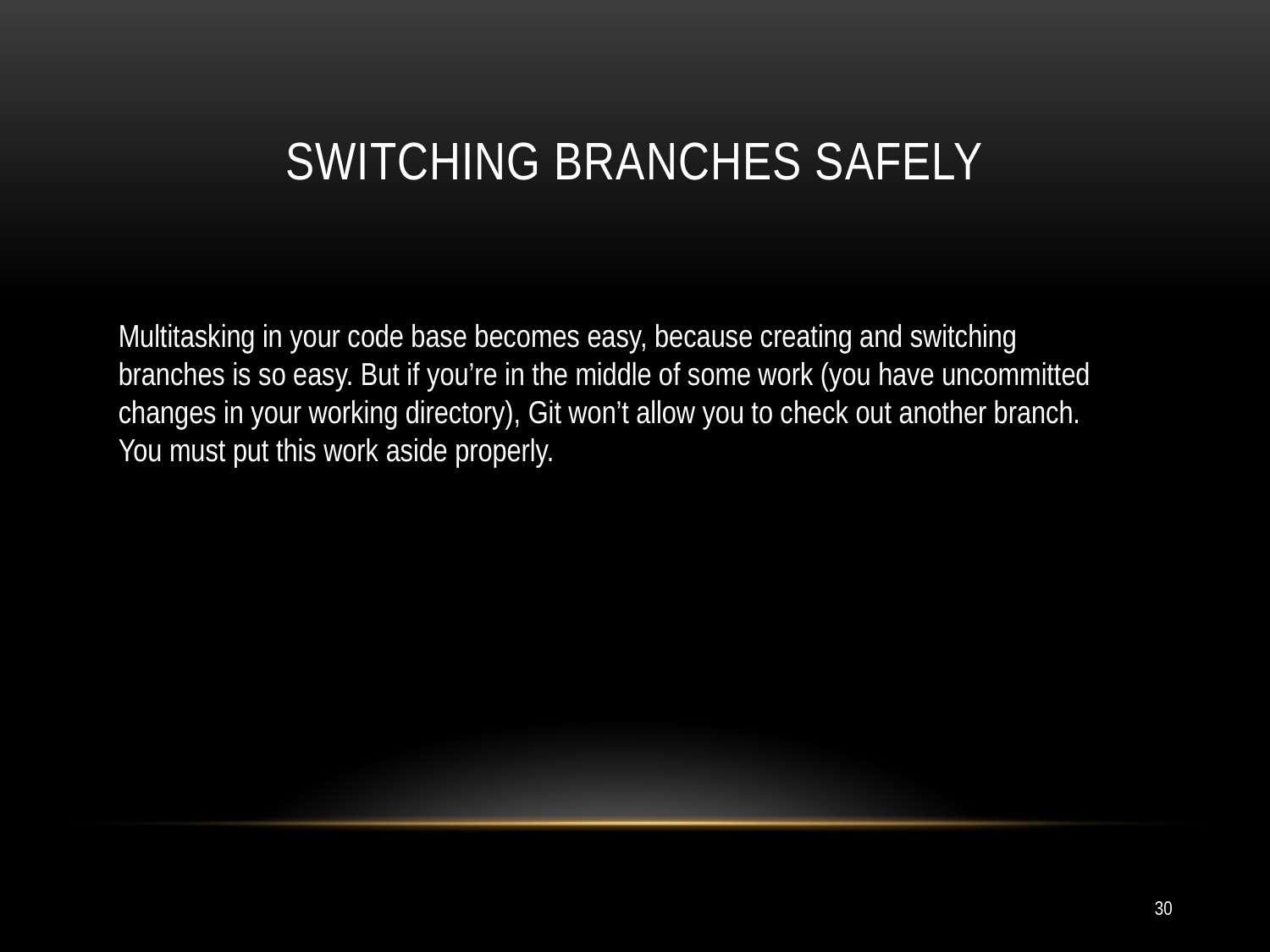

# Switching branches safely
Multitasking in your code base becomes easy, because creating and switching
branches is so easy. But if you’re in the middle of some work (you have uncommitted
changes in your working directory), Git won’t allow you to check out another branch.
You must put this work aside properly.
30